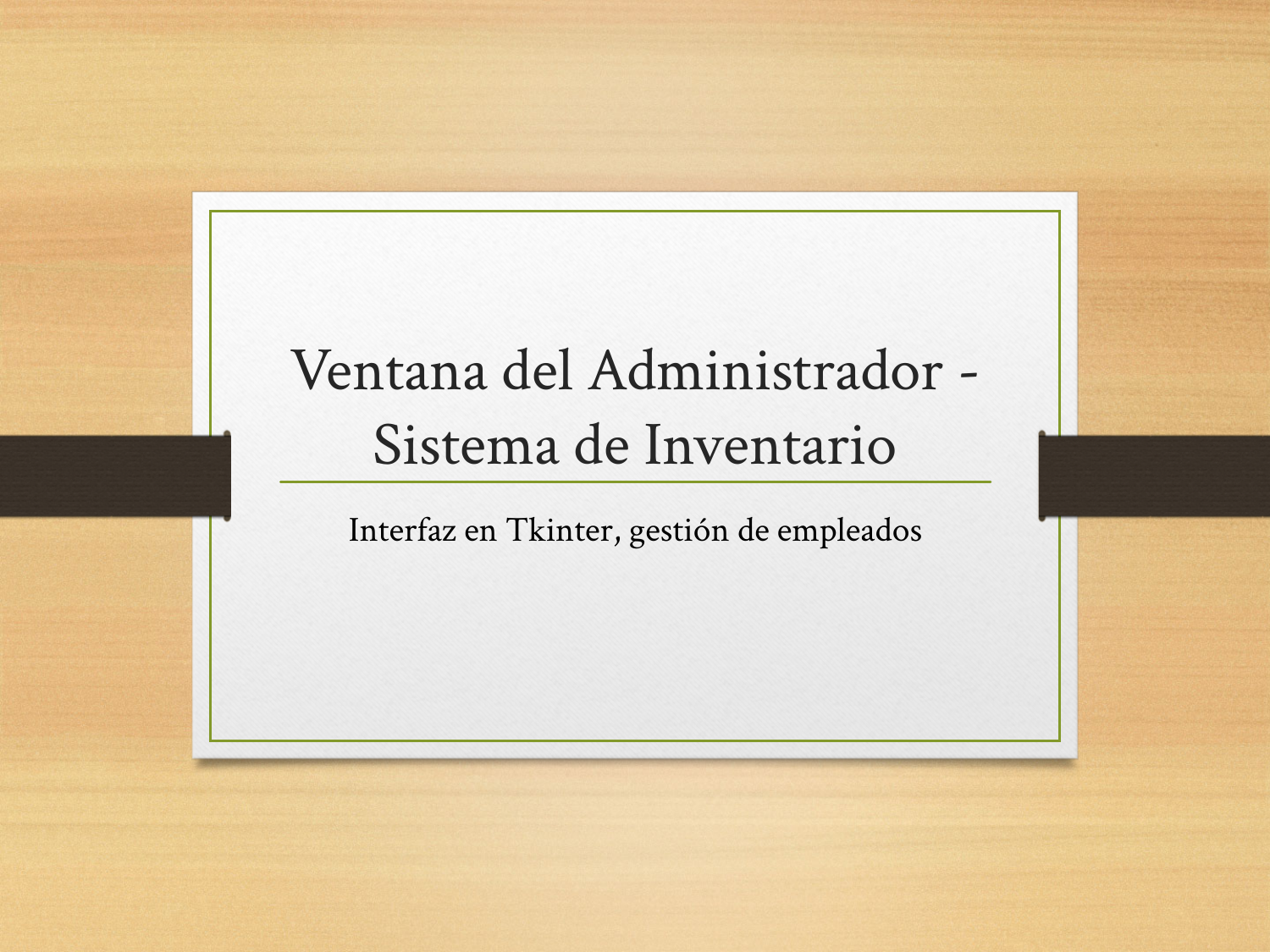

# Ventana del Administrador - Sistema de Inventario
Interfaz en Tkinter, gestión de empleados